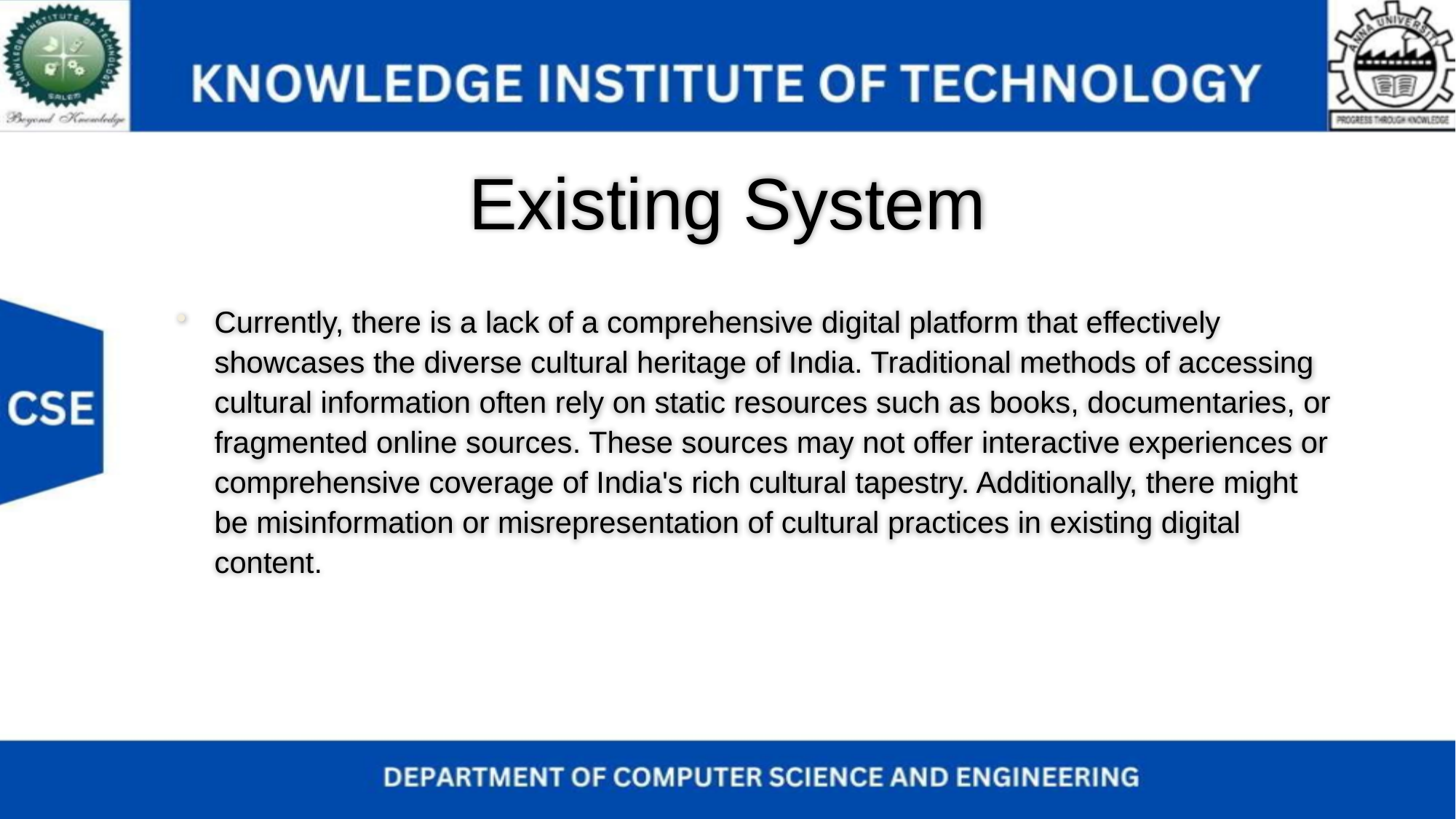

# Existing System
Currently, there is a lack of a comprehensive digital platform that effectively showcases the diverse cultural heritage of India. Traditional methods of accessing cultural information often rely on static resources such as books, documentaries, or fragmented online sources. These sources may not offer interactive experiences or comprehensive coverage of India's rich cultural tapestry. Additionally, there might be misinformation or misrepresentation of cultural practices in existing digital content.